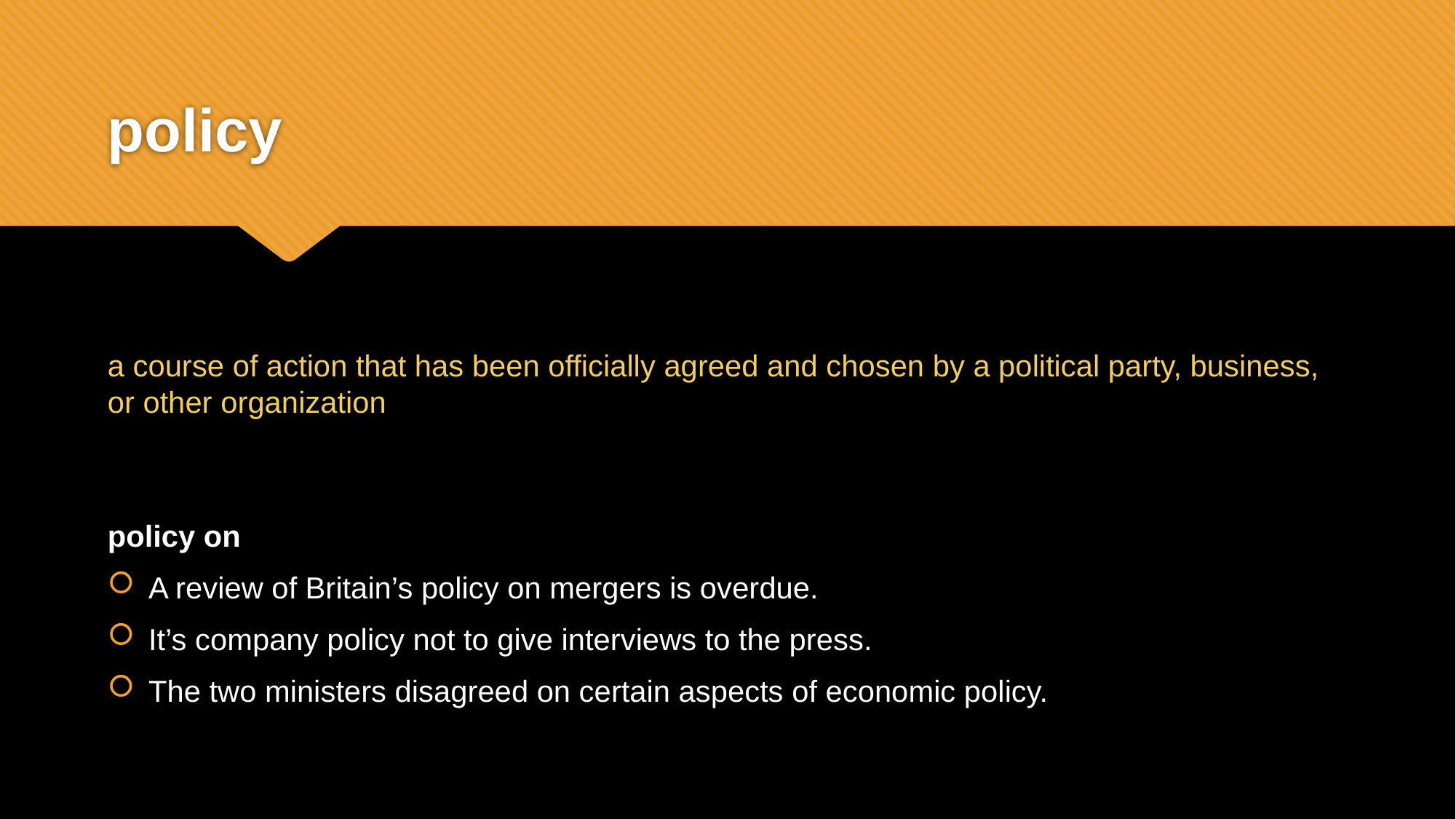

# policy
a course of action that has been officially agreed and chosen by a political party, business, or other organization
policy on
A review of Britain’s policy on mergers is overdue.
It’s company policy not to give interviews to the press.
The two ministers disagreed on certain aspects of economic policy.